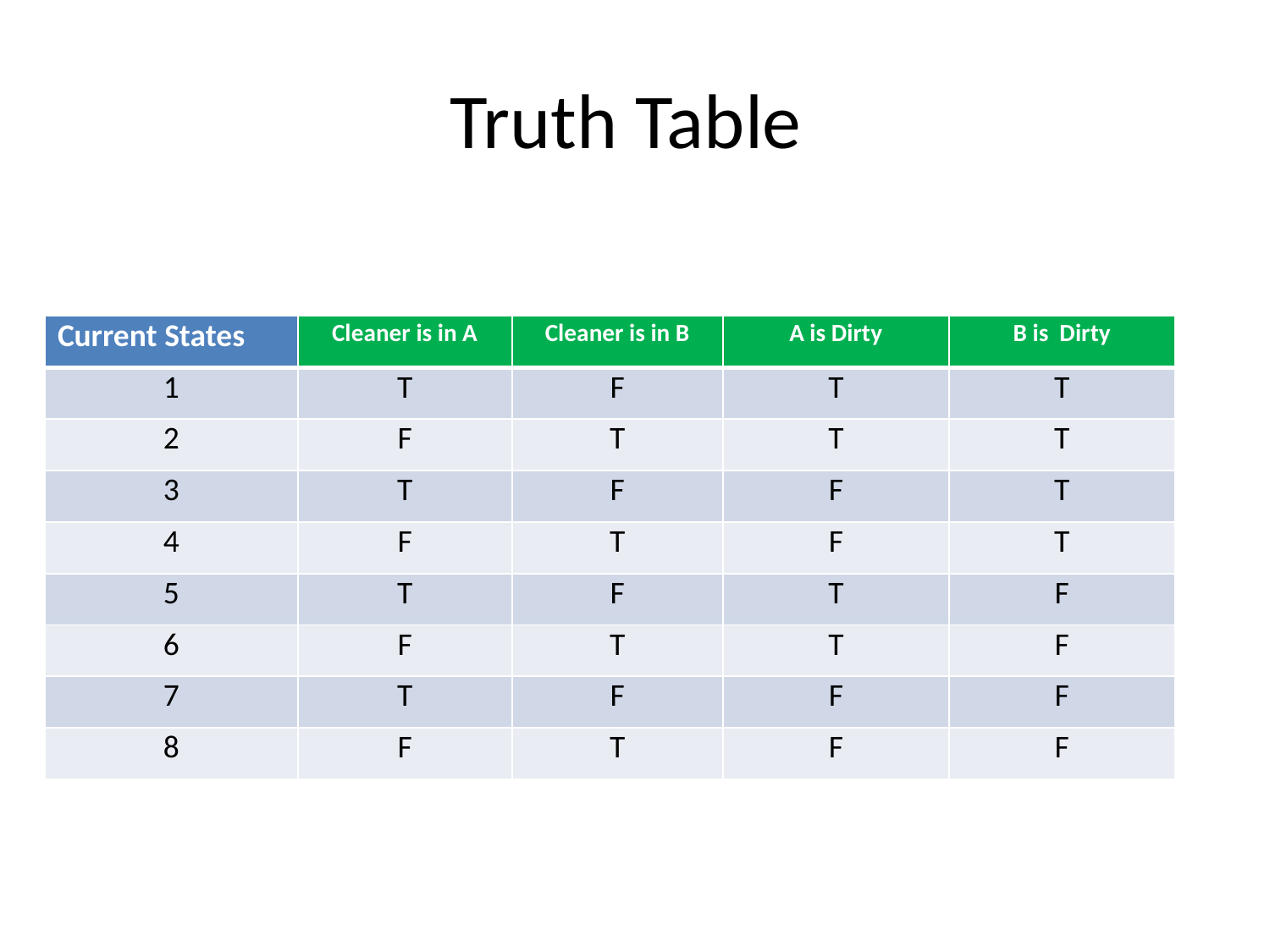

# Truth Table
| Current States | Cleaner is in A | Cleaner is in B | A is Dirty | B is Dirty |
| --- | --- | --- | --- | --- |
| 1 | T | F | T | T |
| 2 | F | T | T | T |
| 3 | T | F | F | T |
| 4 | F | T | F | T |
| 5 | T | F | T | F |
| 6 | F | T | T | F |
| 7 | T | F | F | F |
| 8 | F | T | F | F |